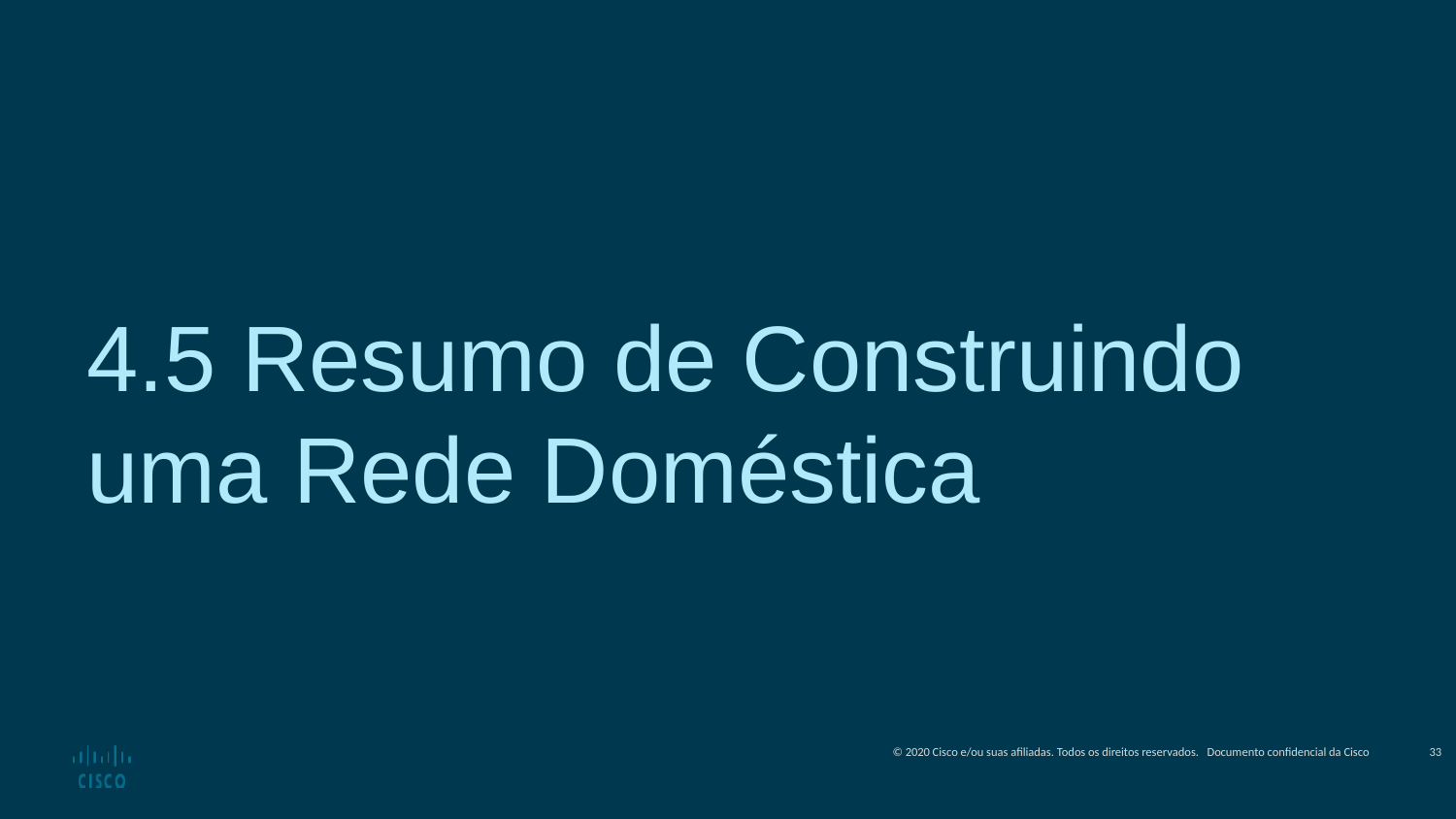

4.5 Resumo de Construindo uma Rede Doméstica
33